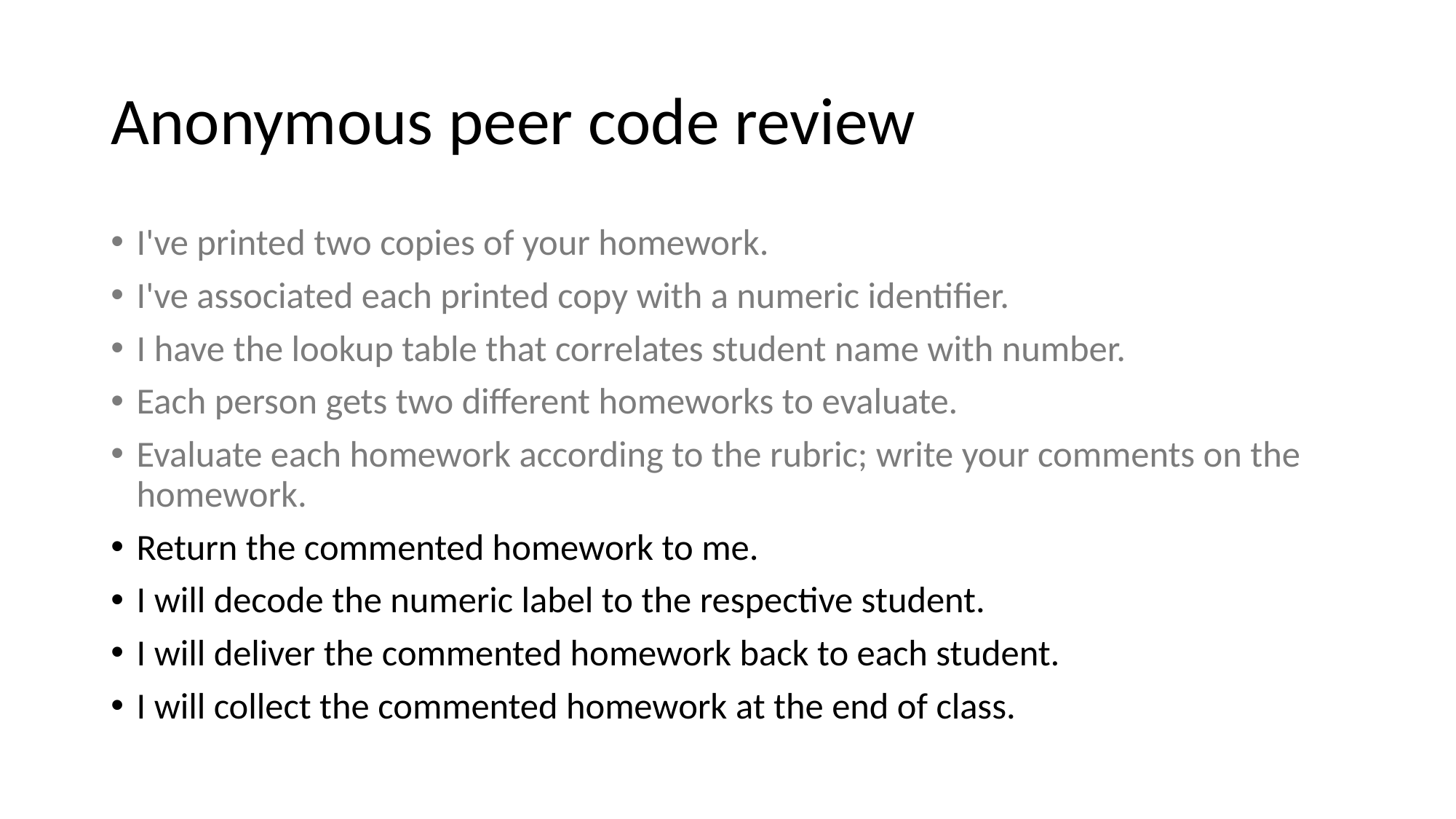

# Anonymous peer code review
I've printed two copies of your homework.
I've associated each printed copy with a numeric identifier.
I have the lookup table that correlates student name with number.
Each person gets two different homeworks to evaluate.
Evaluate each homework according to the rubric; write your comments on the homework.
Return the commented homework to me.
I will decode the numeric label to the respective student.
I will deliver the commented homework back to each student.
I will collect the commented homework at the end of class.